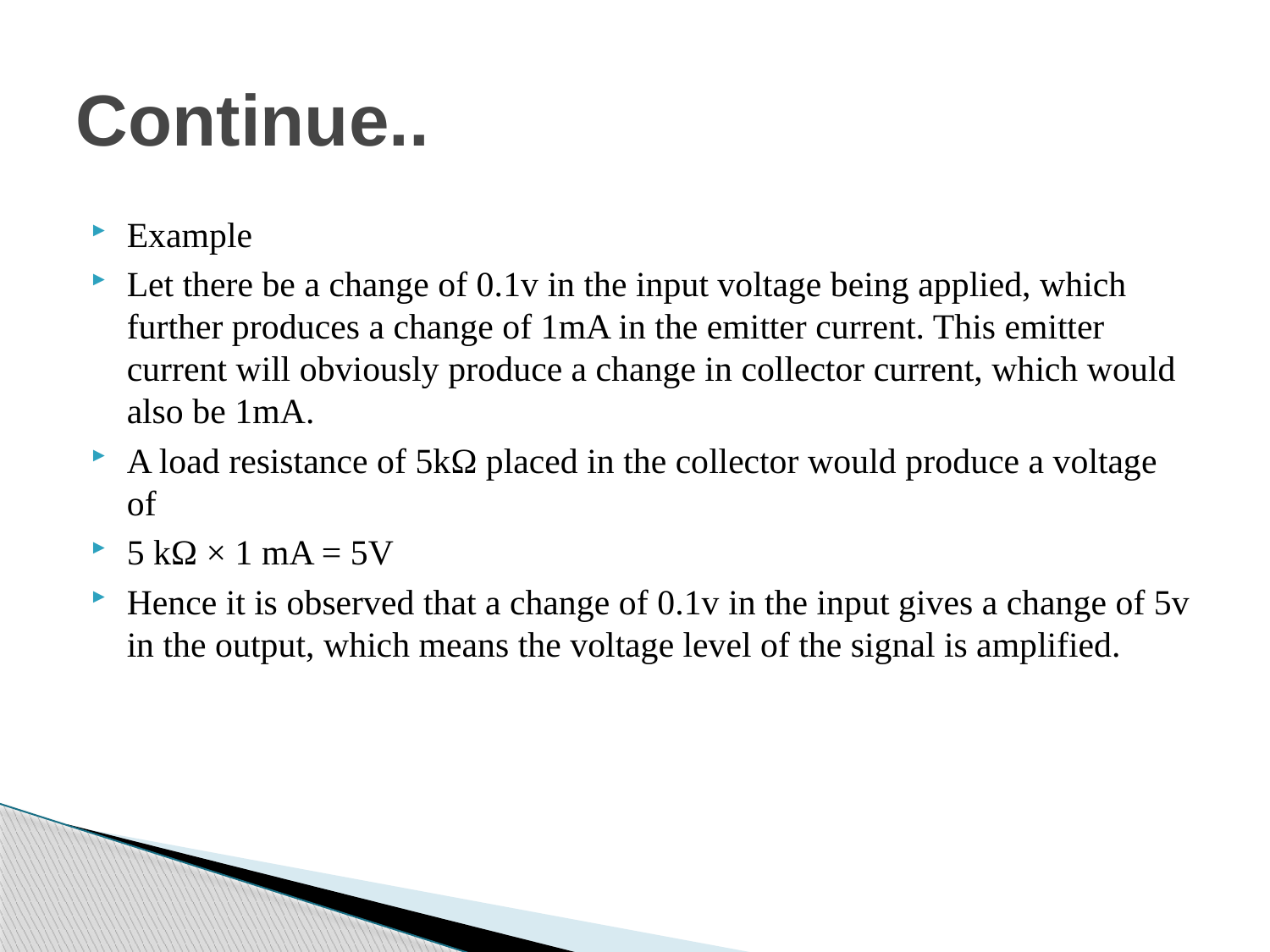

# Continue..
Example
Let there be a change of 0.1v in the input voltage being applied, which further produces a change of 1mA in the emitter current. This emitter current will obviously produce a change in collector current, which would also be 1mA.
A load resistance of 5kΩ placed in the collector would produce a voltage of
5 kΩ × 1 mA = 5V
Hence it is observed that a change of 0.1v in the input gives a change of 5v in the output, which means the voltage level of the signal is amplified.